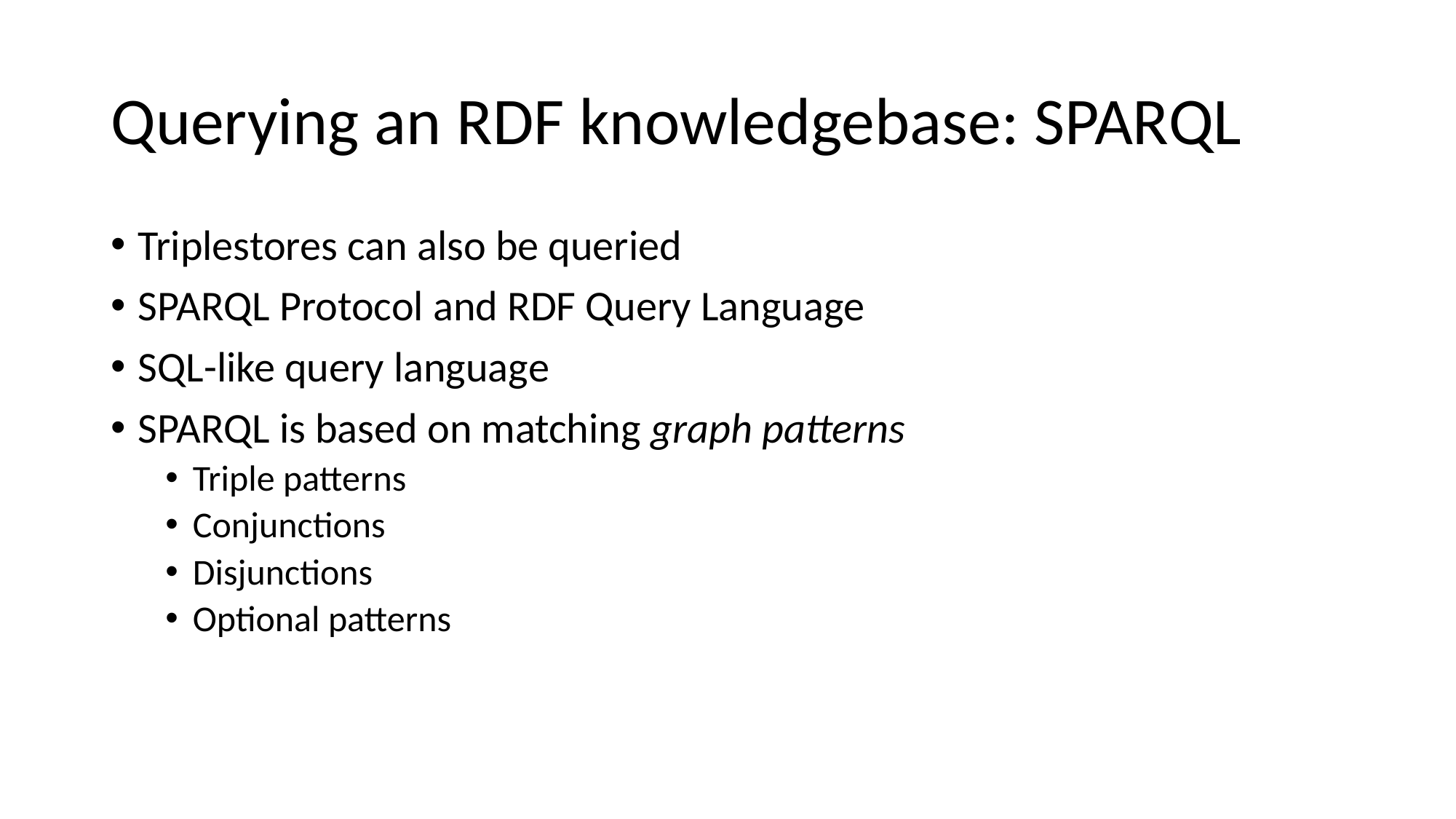

# Querying an RDF knowledgebase: SPARQL
Triplestores can also be queried
SPARQL Protocol and RDF Query Language
SQL-like query language
SPARQL is based on matching graph patterns
Triple patterns
Conjunctions
Disjunctions
Optional patterns